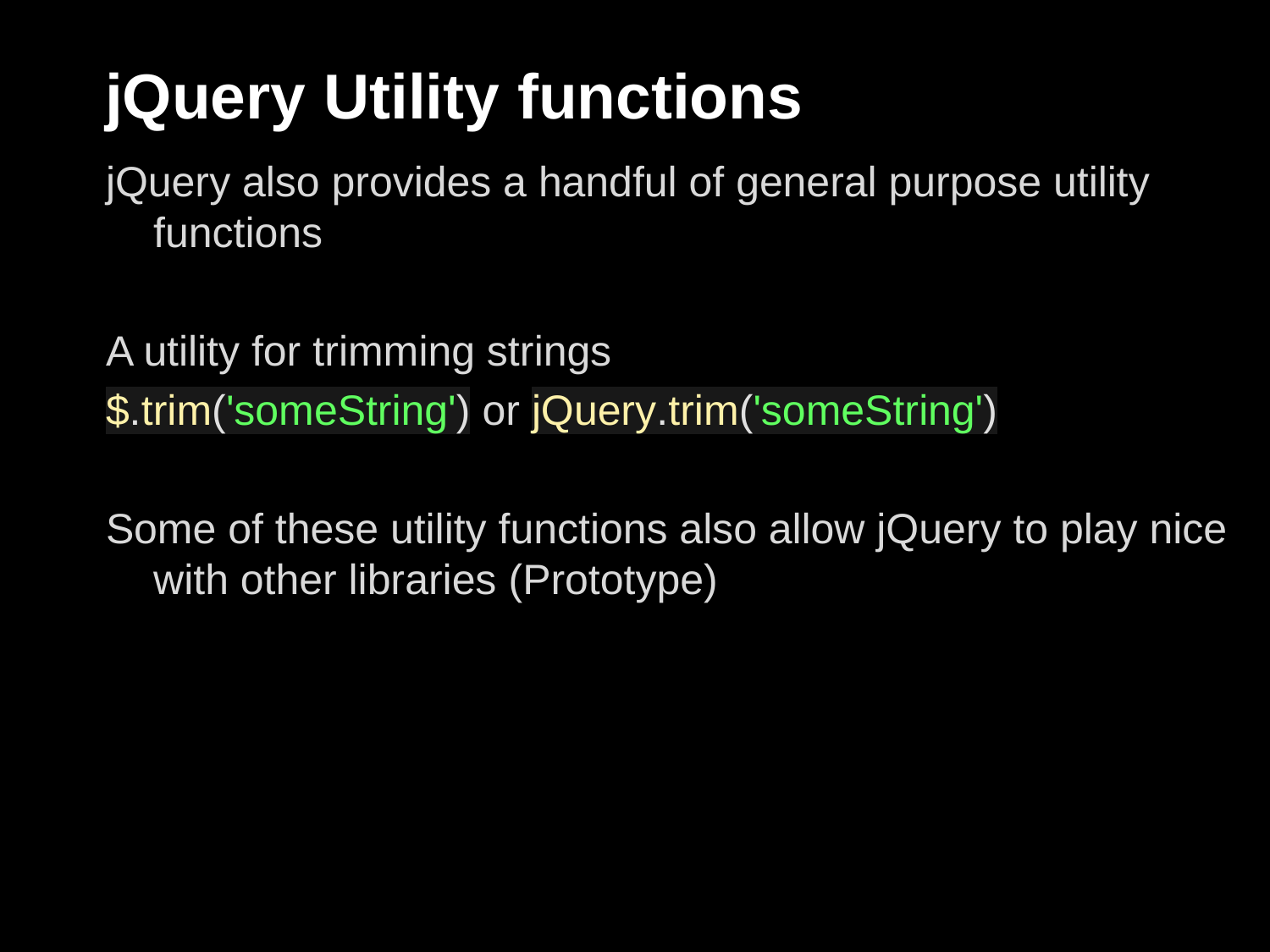

# jQuery Utility functions
jQuery also provides a handful of general purpose utility functions

A utility for trimming strings
$.trim('someString') or jQuery.trim('someString')

Some of these utility functions also allow jQuery to play nice with other libraries (Prototype)